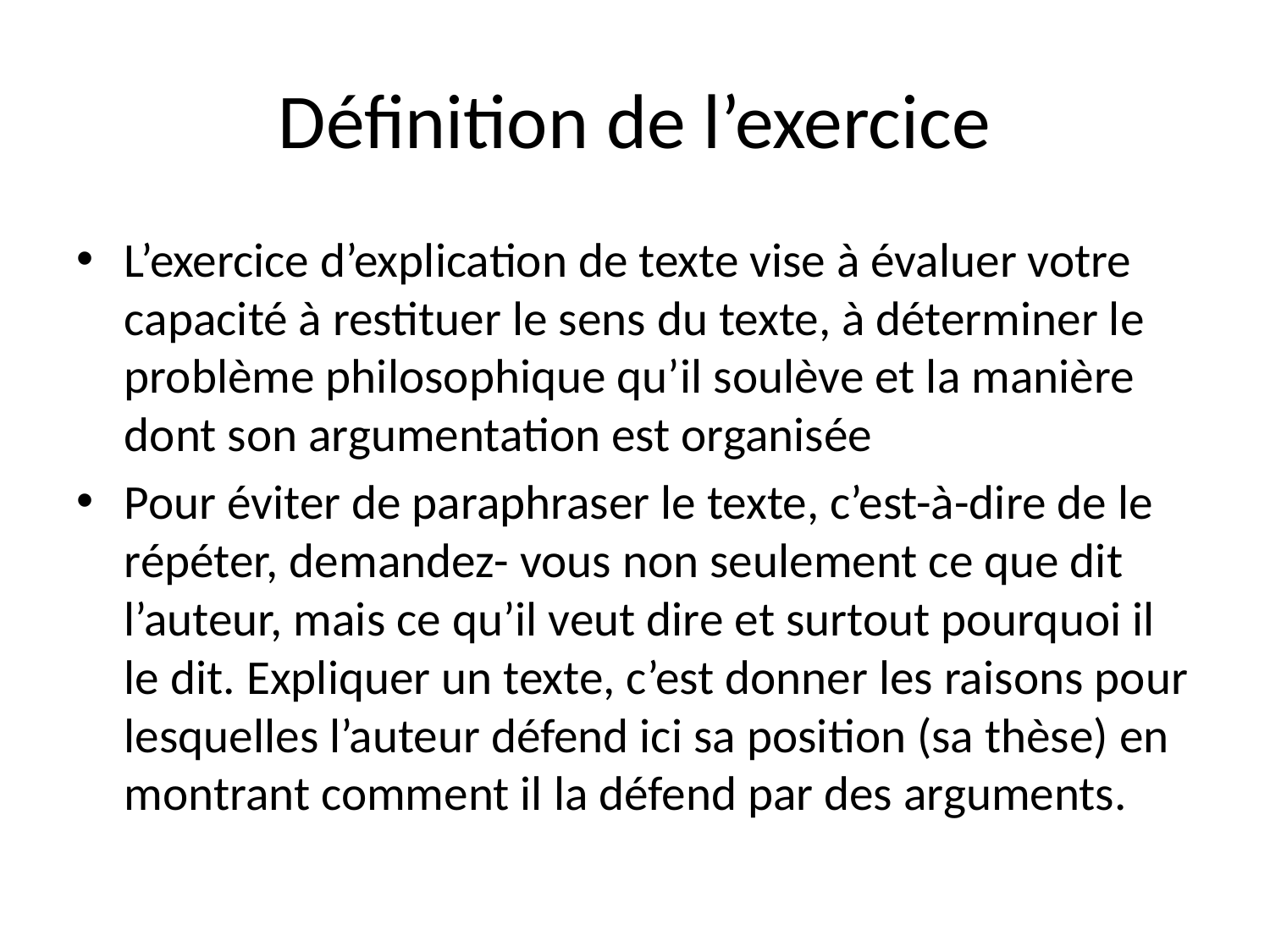

# Définition de l’exercice
L’exercice d’explication de texte vise à évaluer votre capacité à restituer le sens du texte, à déterminer le problème philosophique qu’il soulève et la manière dont son argumentation est organisée
Pour éviter de paraphraser le texte, c’est-à-dire de le répéter, demandez- vous non seulement ce que dit l’auteur, mais ce qu’il veut dire et surtout pourquoi il le dit. Expliquer un texte, c’est donner les raisons pour lesquelles l’auteur défend ici sa position (sa thèse) en montrant comment il la défend par des arguments.